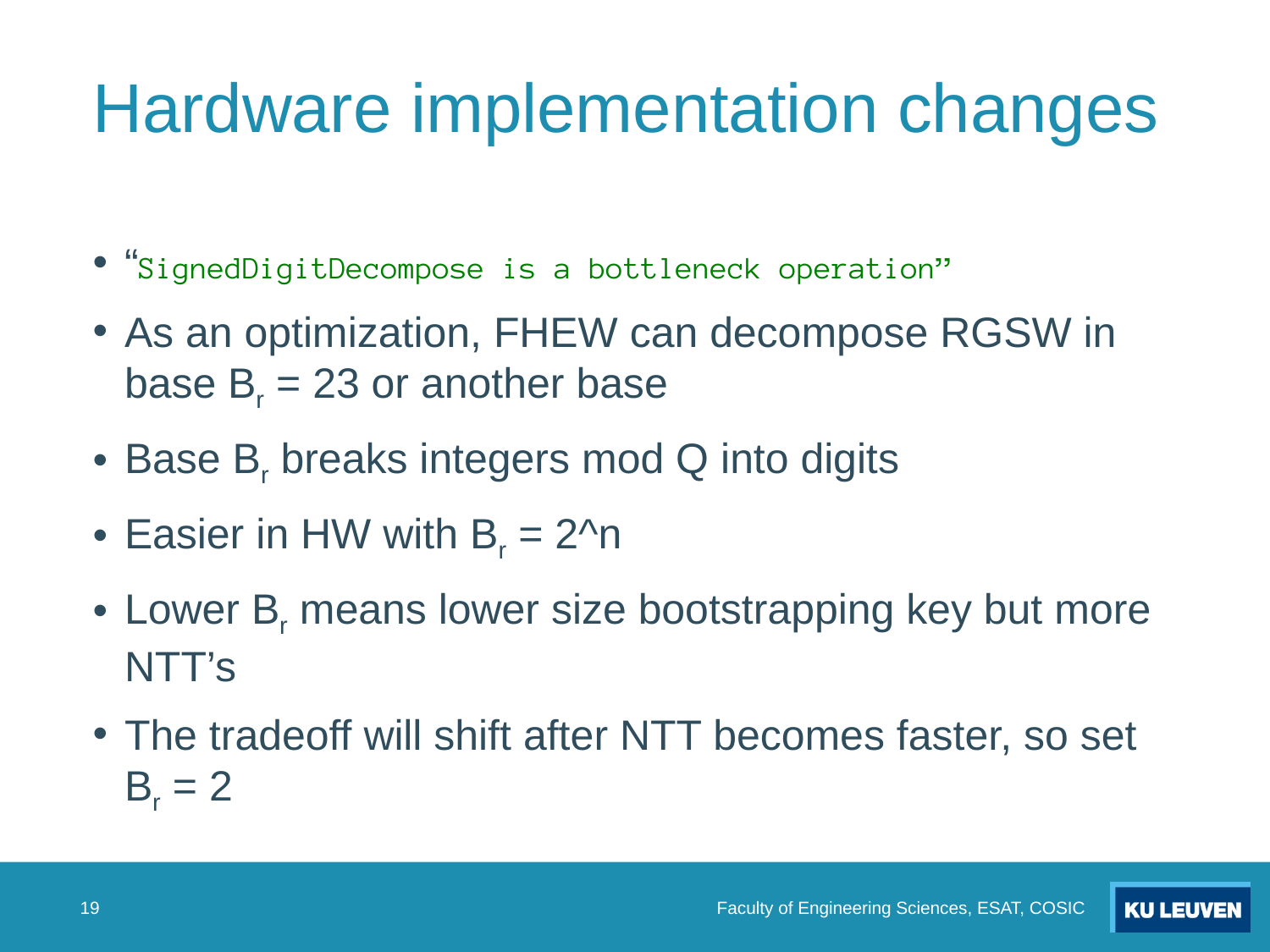

# Hardware implementation changes
“SignedDigitDecompose is a bottleneck operation”
As an optimization, FHEW can decompose RGSW in base Br = 23 or another base
Base Br breaks integers mod Q into digits
Easier in HW with Br = 2^n
Lower Br means lower size bootstrapping key but more NTT’s
The tradeoff will shift after NTT becomes faster, so set Br = 2
Faculty of Engineering Sciences, ESAT, COSIC
19